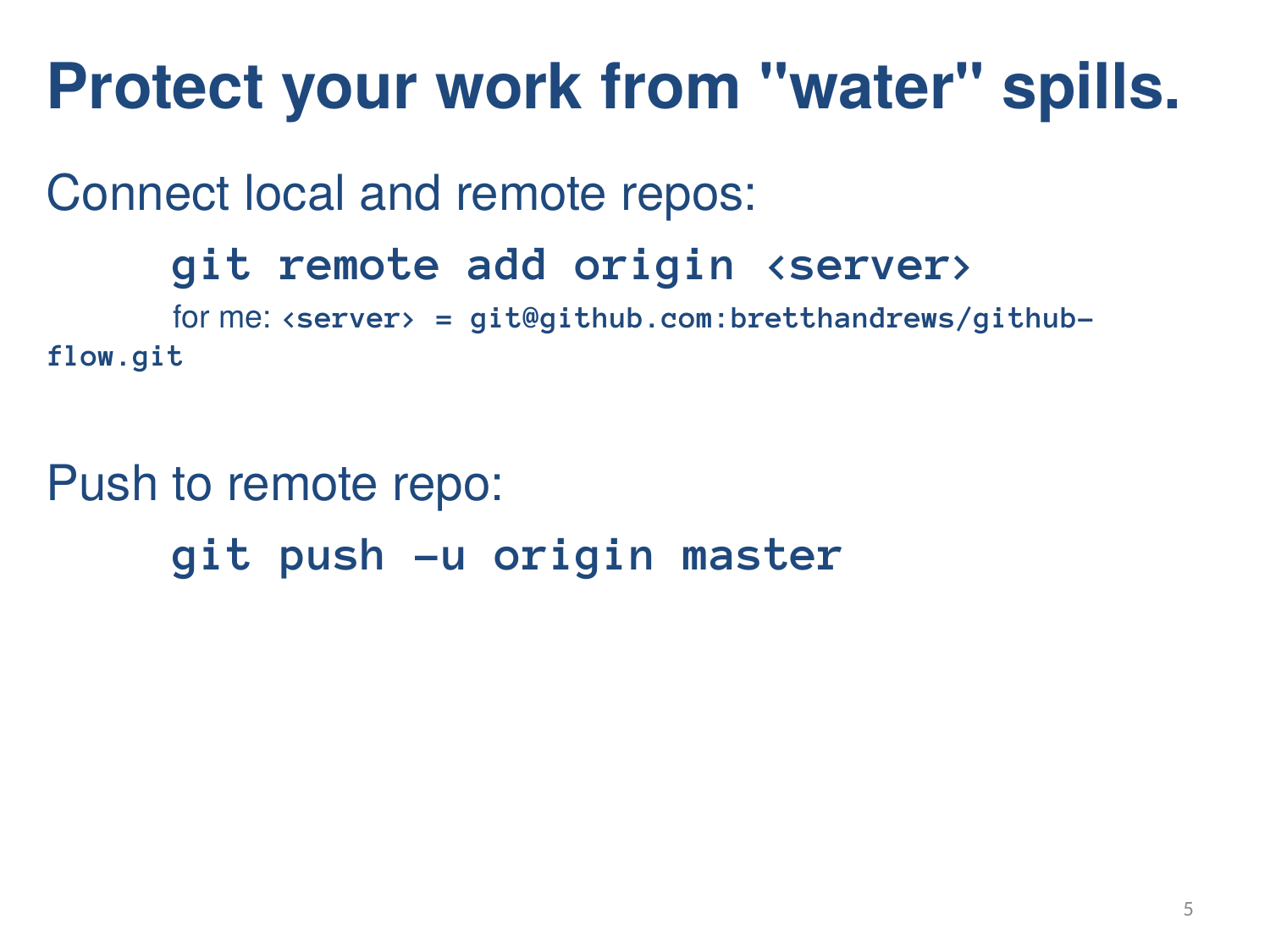

Protect your work from "water" spills.

Connect local and remote repos:
	git remote add origin <server>
	for me: <server> = git@github.com:bretthandrews/github-flow.git

Push to remote repo:
	git push –u origin master

5